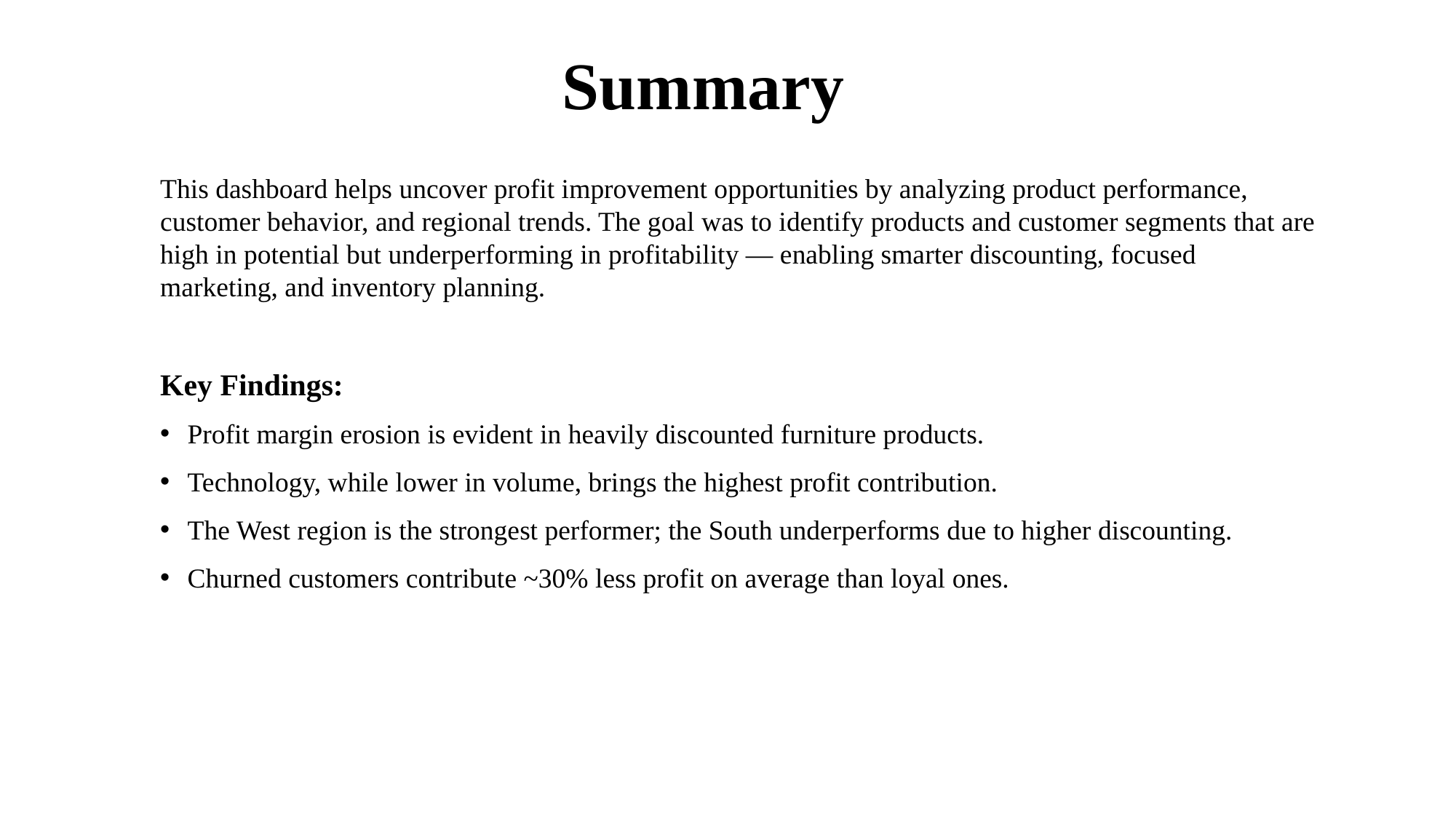

# Summary
This dashboard helps uncover profit improvement opportunities by analyzing product performance, customer behavior, and regional trends. The goal was to identify products and customer segments that are high in potential but underperforming in profitability — enabling smarter discounting, focused marketing, and inventory planning.

Key Findings:
Profit margin erosion is evident in heavily discounted furniture products.
Technology, while lower in volume, brings the highest profit contribution.
The West region is the strongest performer; the South underperforms due to higher discounting.
Churned customers contribute ~30% less profit on average than loyal ones.